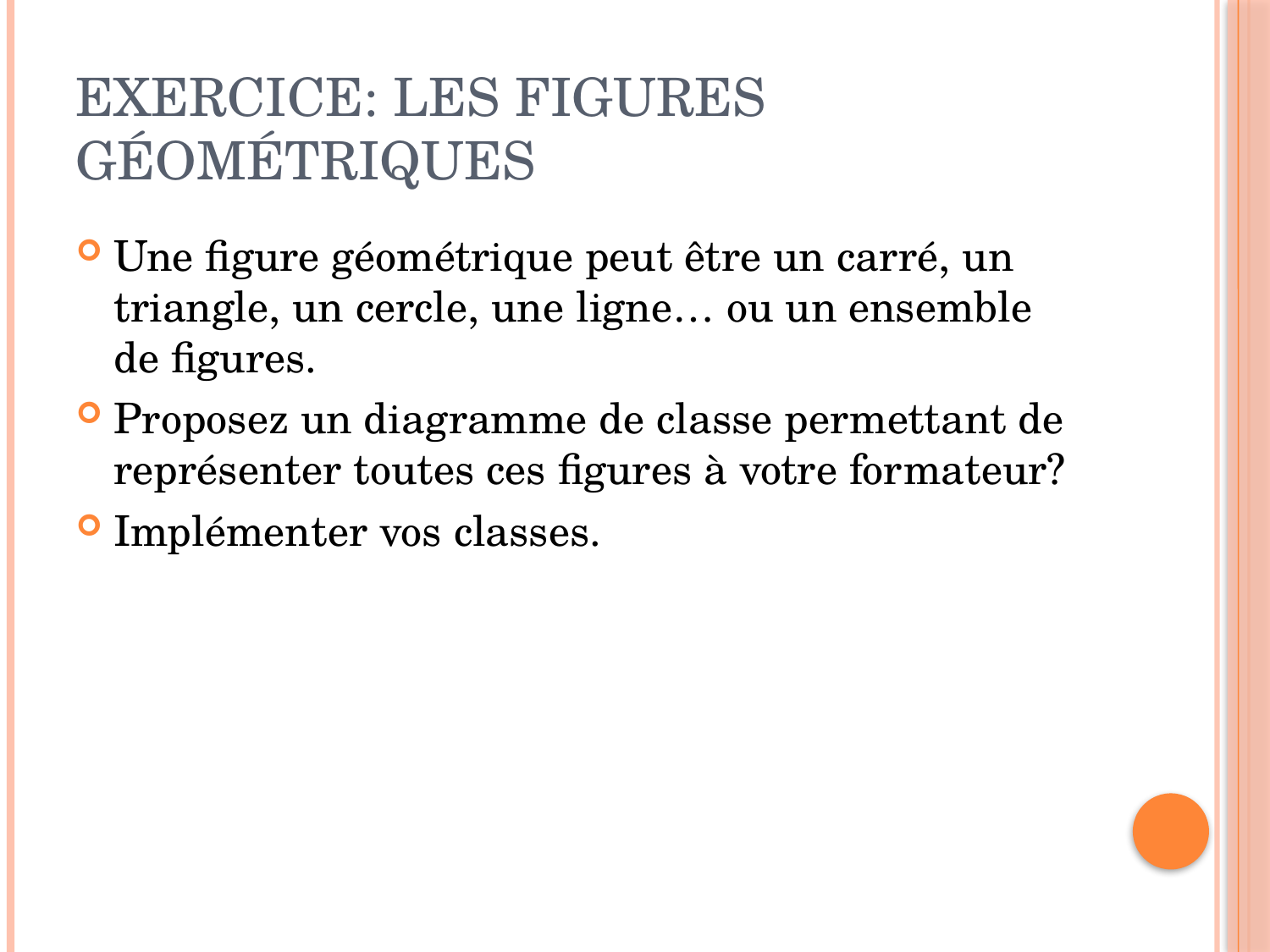

# Exercice: Les figures géométriques
Une figure géométrique peut être un carré, un triangle, un cercle, une ligne… ou un ensemble de figures.
Proposez un diagramme de classe permettant de représenter toutes ces figures à votre formateur?
Implémenter vos classes.